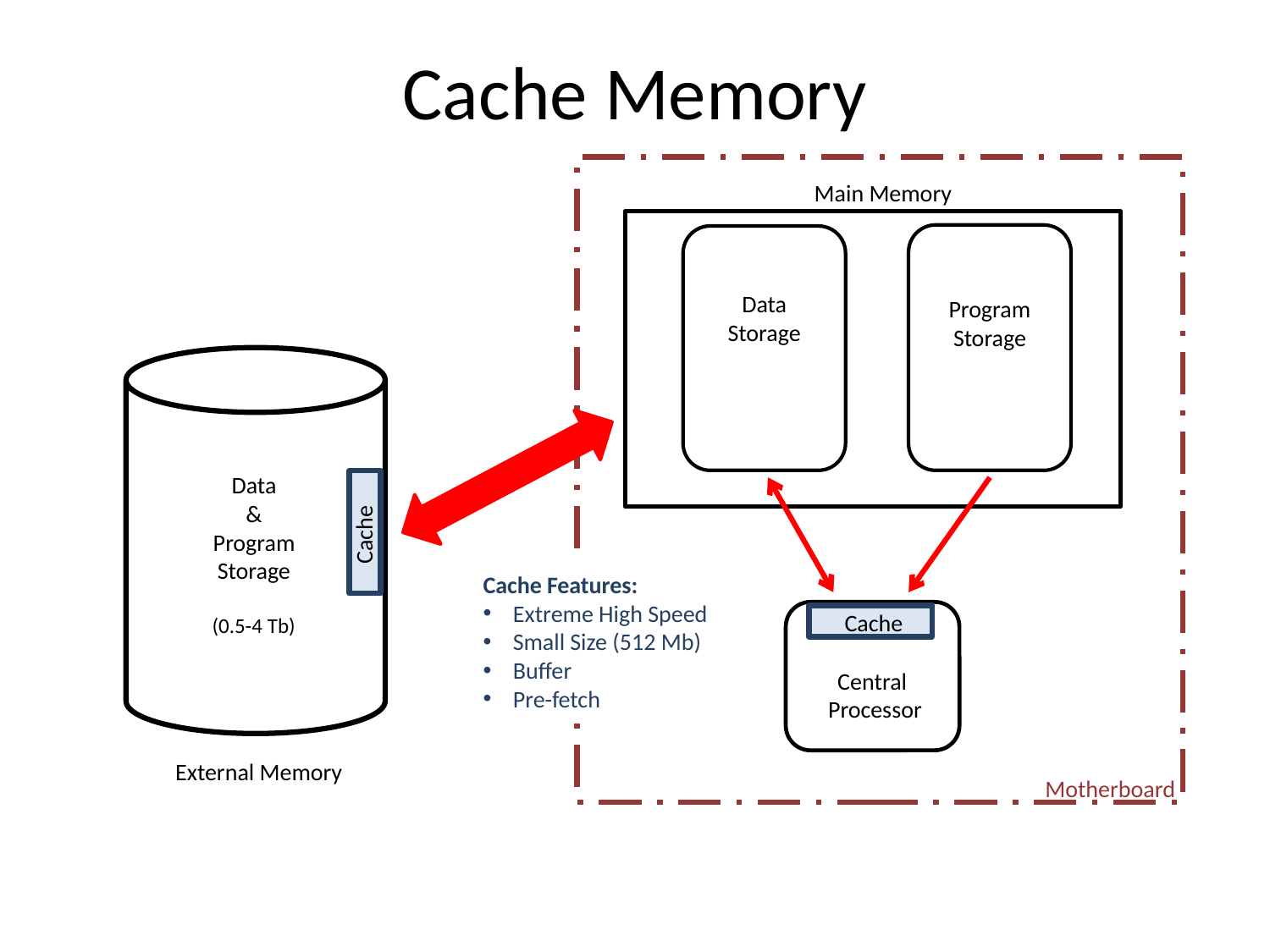

# Cache Memory

Main Memory
Main

Data
Storage
Program
Storage

Data
&
Program
Storage
(0.5-4 Tb)
Cache

Cache Features:
Extreme High Speed
Small Size (512 Mb)
Buffer
Pre-fetch

Cache

Central
Processor
External Memory
Motherboard